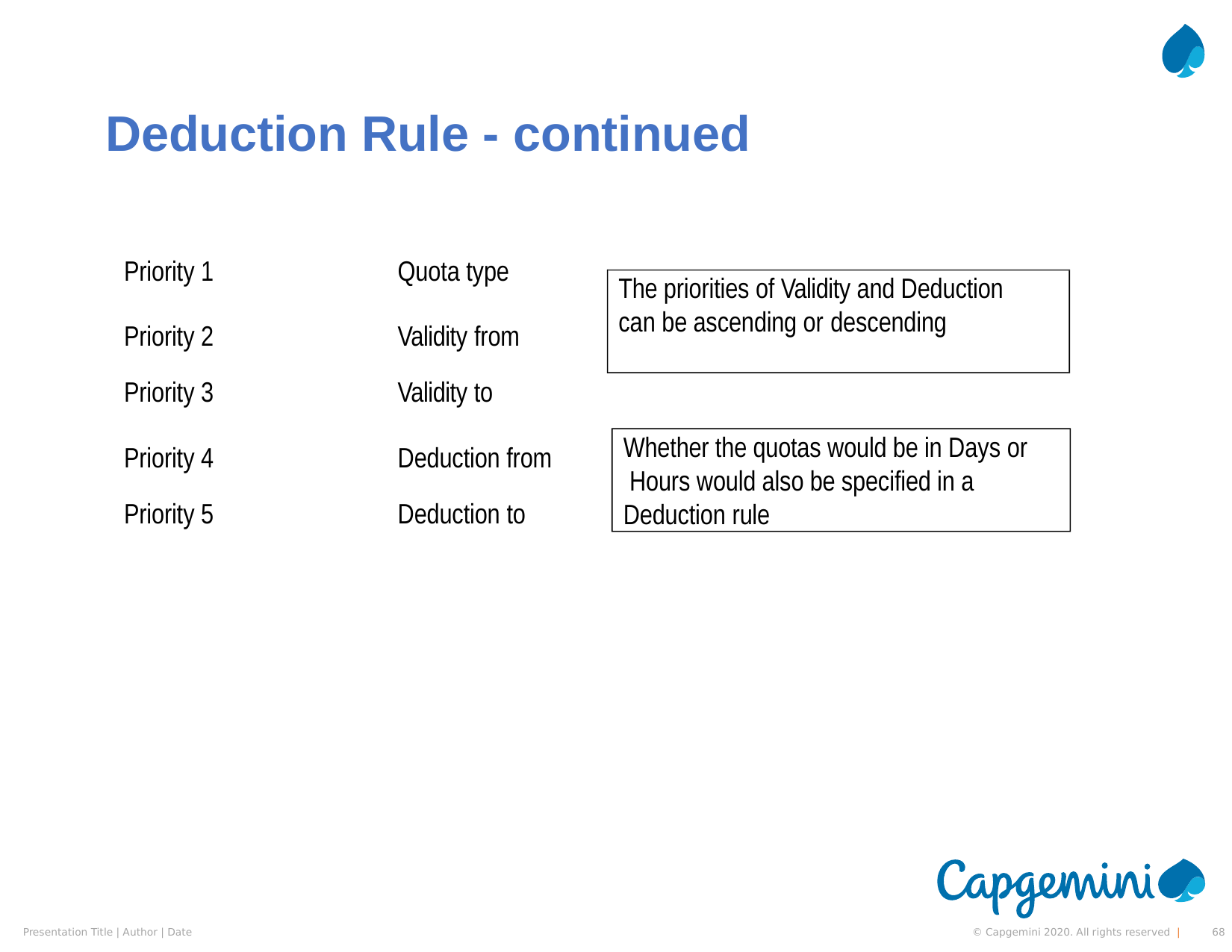

# Deduction Rule - continued
Priority 1
Quota type
The priorities of Validity and Deduction  can be ascending or descending

Priority 2
Priority 3
Validity from
Validity to
Whether the quotas would be in Days or  Hours would also be specified in a  Deduction rule

Priority 4
Priority 5
Deduction from
Deduction to